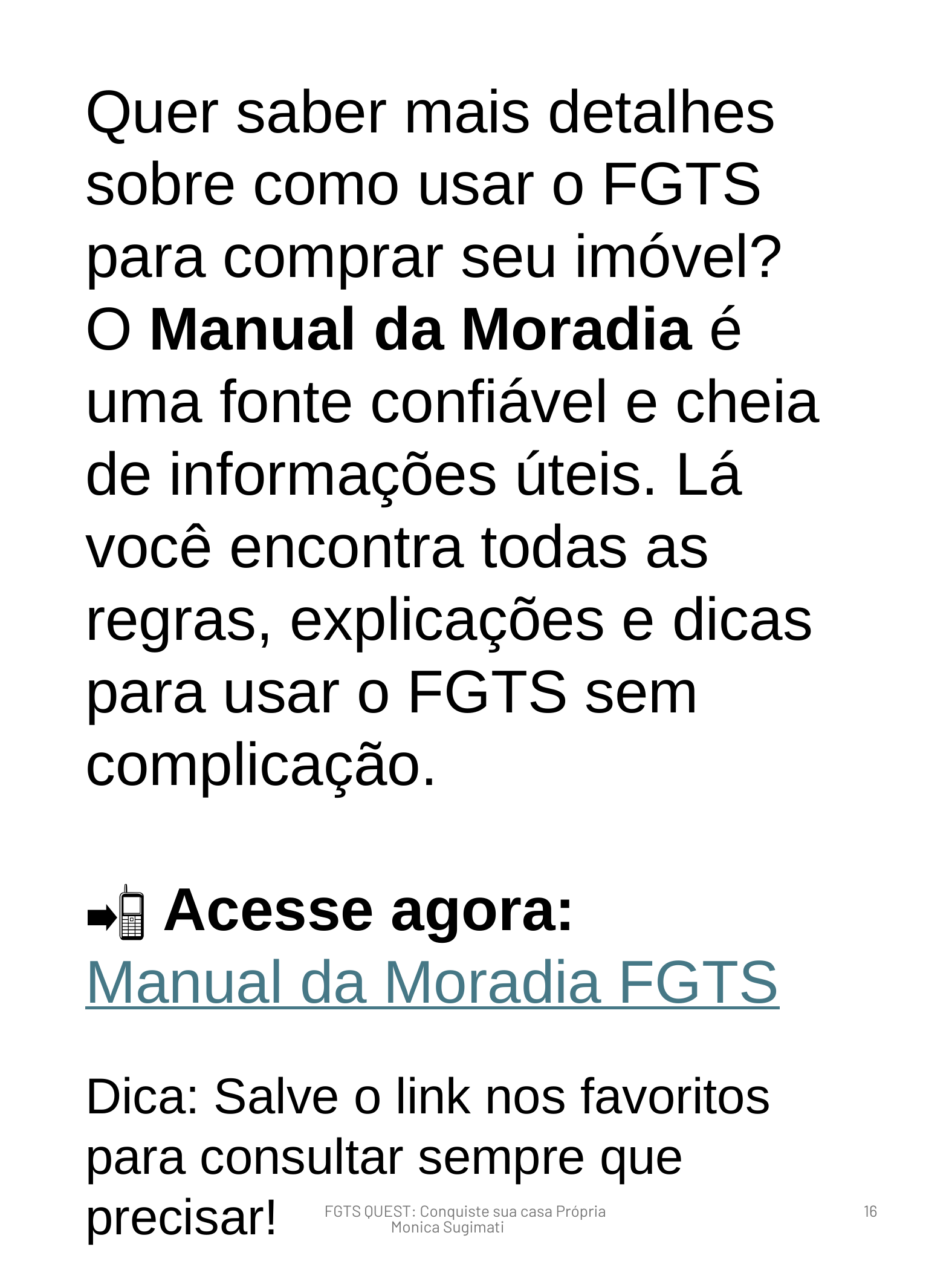

Quer saber mais detalhes sobre como usar o FGTS para comprar seu imóvel?
O Manual da Moradia é uma fonte confiável e cheia de informações úteis. Lá você encontra todas as regras, explicações e dicas para usar o FGTS sem complicação.

📲 Acesse agora: Manual da Moradia FGTS

Dica: Salve o link nos favoritos para consultar sempre que precisar!
FGTS QUEST: Conquiste sua casa Própria                           Monica Sugimati
16